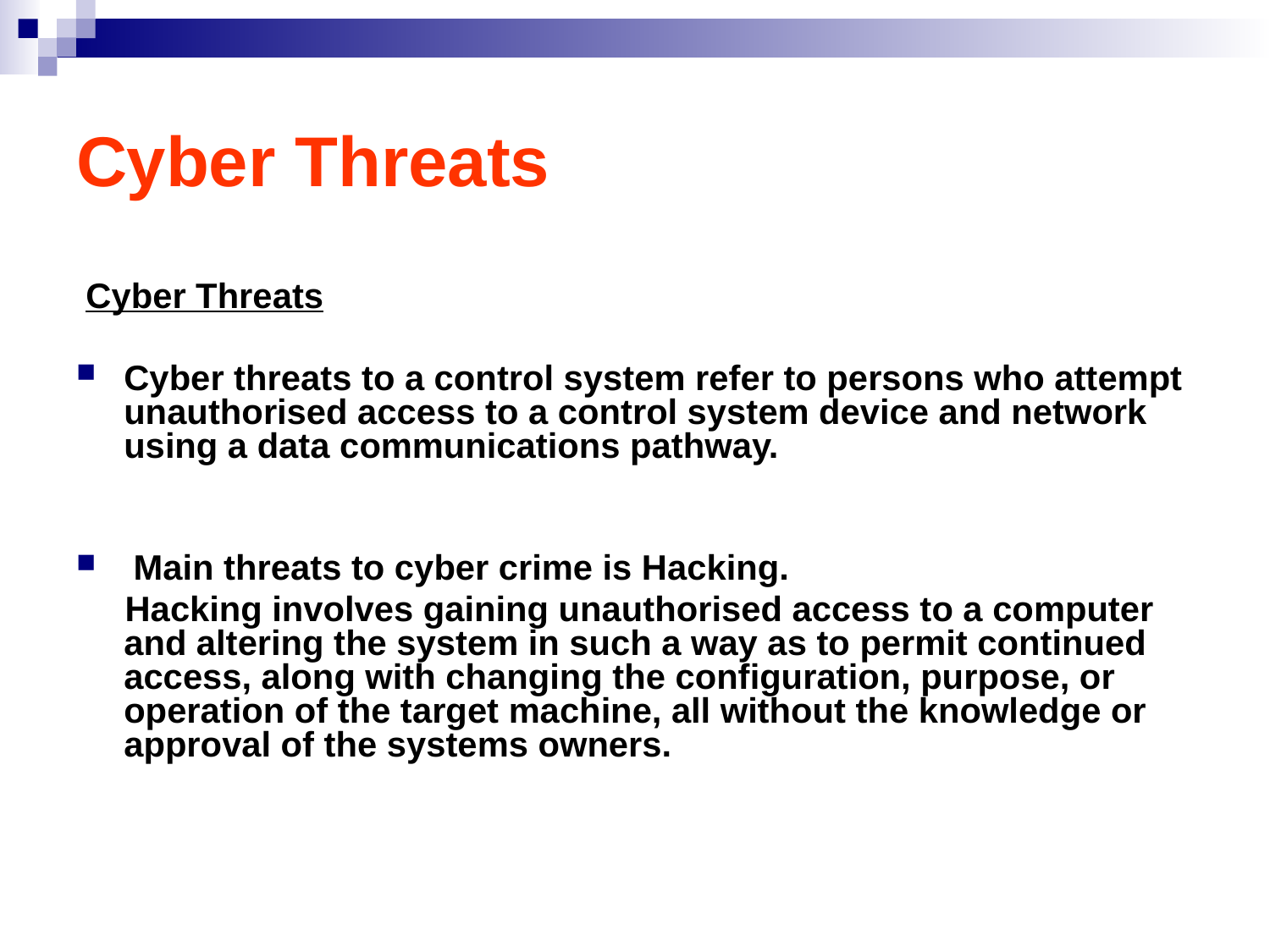

# Cyber Threats
 Cyber Threats

Cyber threats to a control system refer to persons who attempt unauthorised access to a control system device and network using a data communications pathway.

 Main threats to cyber crime is Hacking.
     Hacking involves gaining unauthorised access to a computer and altering the system in such a way as to permit continued access, along with changing the configuration, purpose, or operation of the target machine, all without the knowledge or approval of the systems owners.